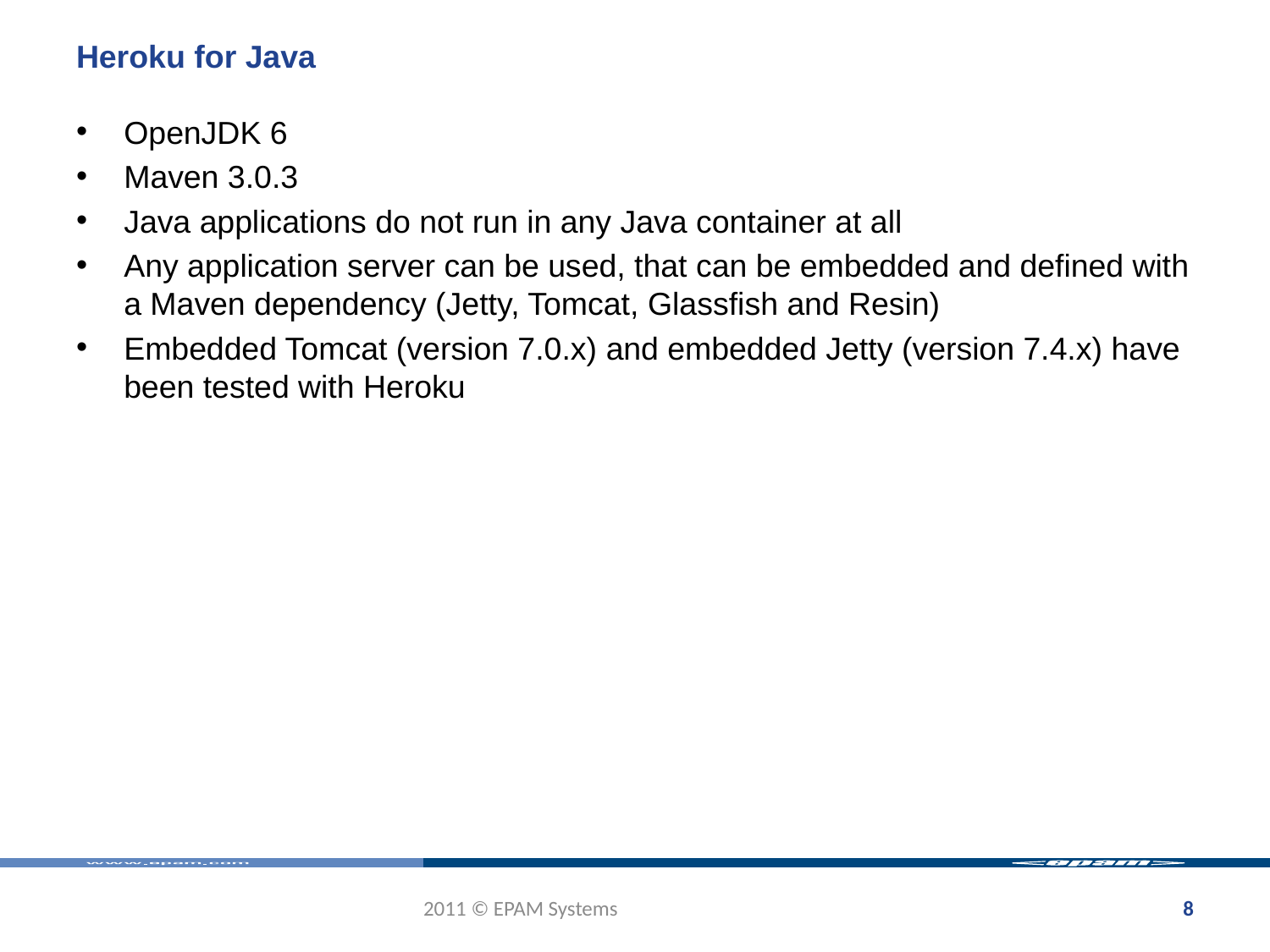

# Heroku for Java
OpenJDK 6
Maven 3.0.3
Java applications do not run in any Java container at all
Any application server can be used, that can be embedded and defined with a Maven dependency (Jetty, Tomcat, Glassfish and Resin)
Embedded Tomcat (version 7.0.x) and embedded Jetty (version 7.4.x) have been tested with Heroku

2011 © EPAM Systems
8